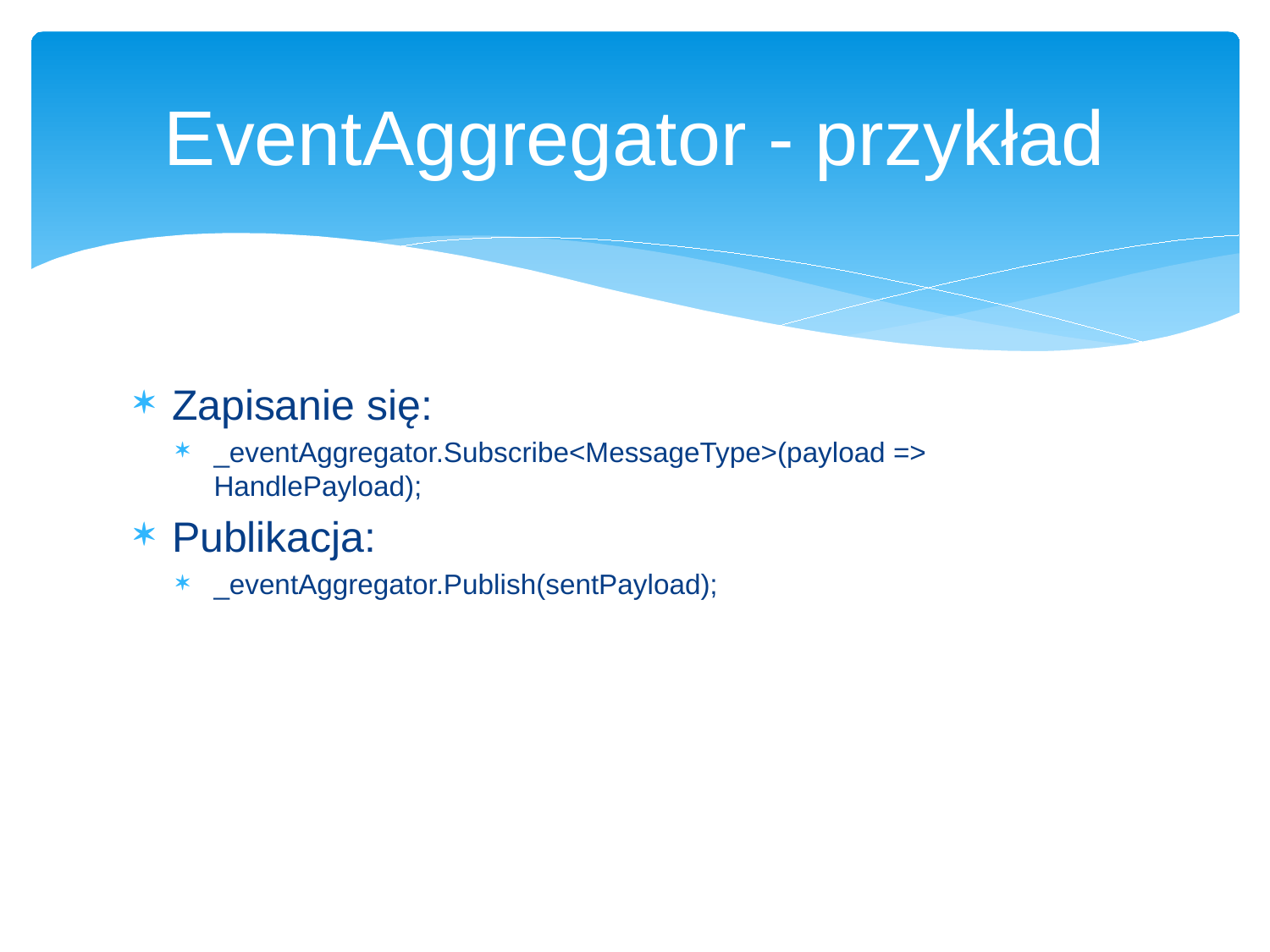

# EventAggregator - przykład
Zapisanie się:
_eventAggregator.Subscribe<MessageType>(payload => HandlePayload);
Publikacja:
_eventAggregator.Publish(sentPayload);